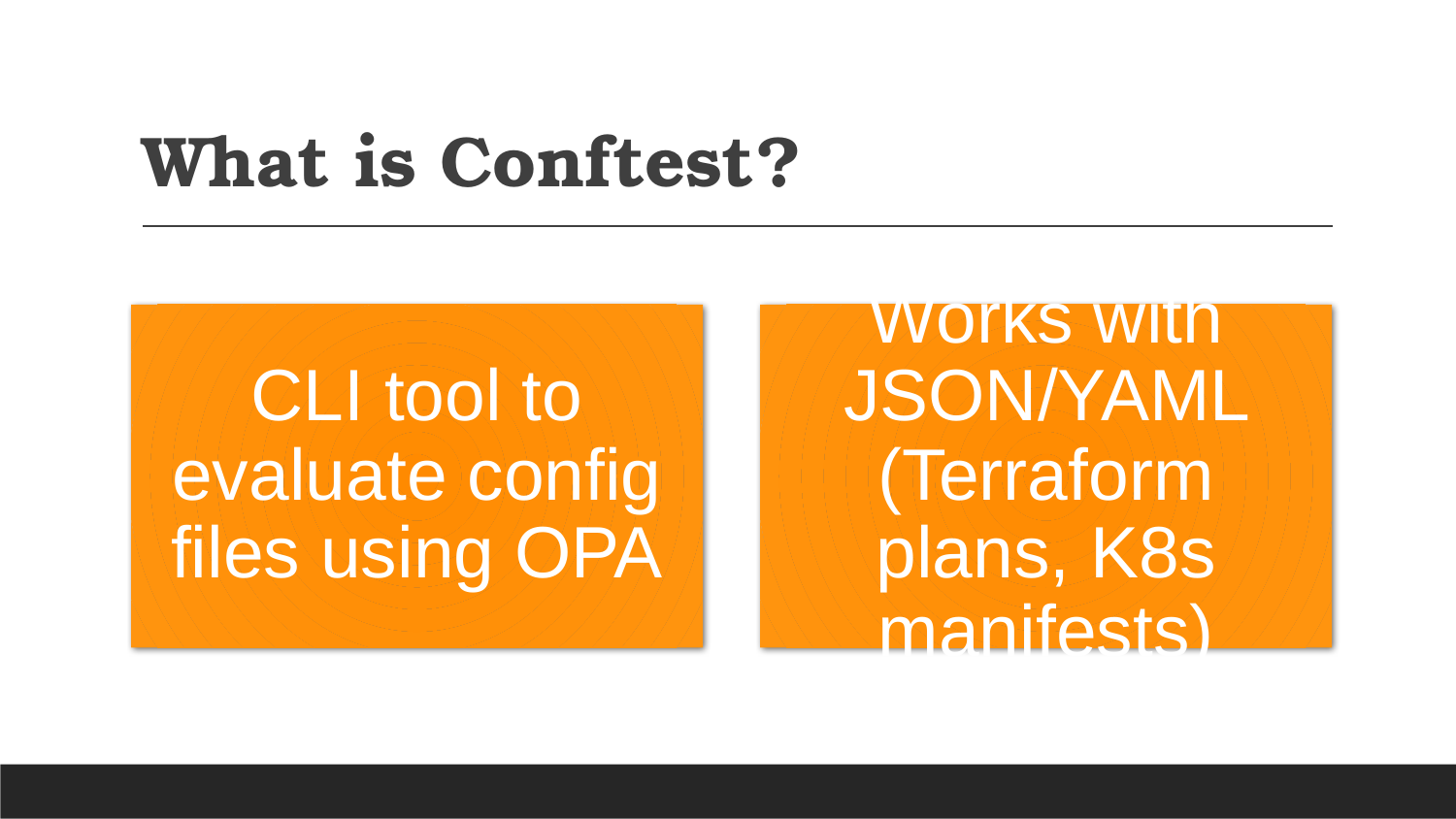

# What is Conftest?

CLI tool to evaluate config files using OPA

Works with JSON/YAML (Terraform plans, K8s manifests)